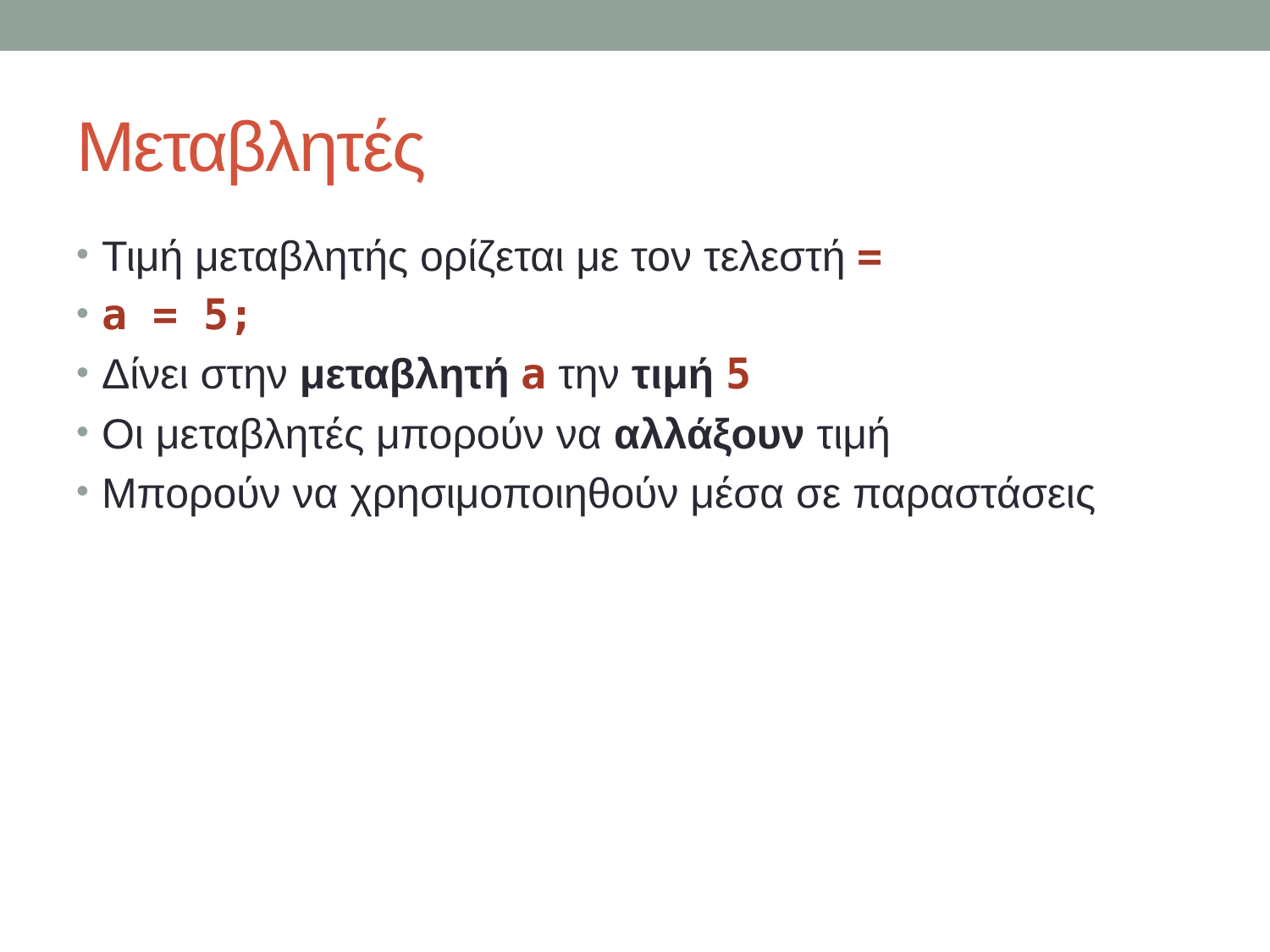

# Μεταβλητές
Τιμή μεταβλητής ορίζεται με τον τελεστή =
a = 5;
Δίνει στην μεταβλητή a την τιμή 5
Οι μεταβλητές μπορούν να αλλάξουν τιμή
Μπορούν να χρησιμοποιηθούν μέσα σε παραστάσεις